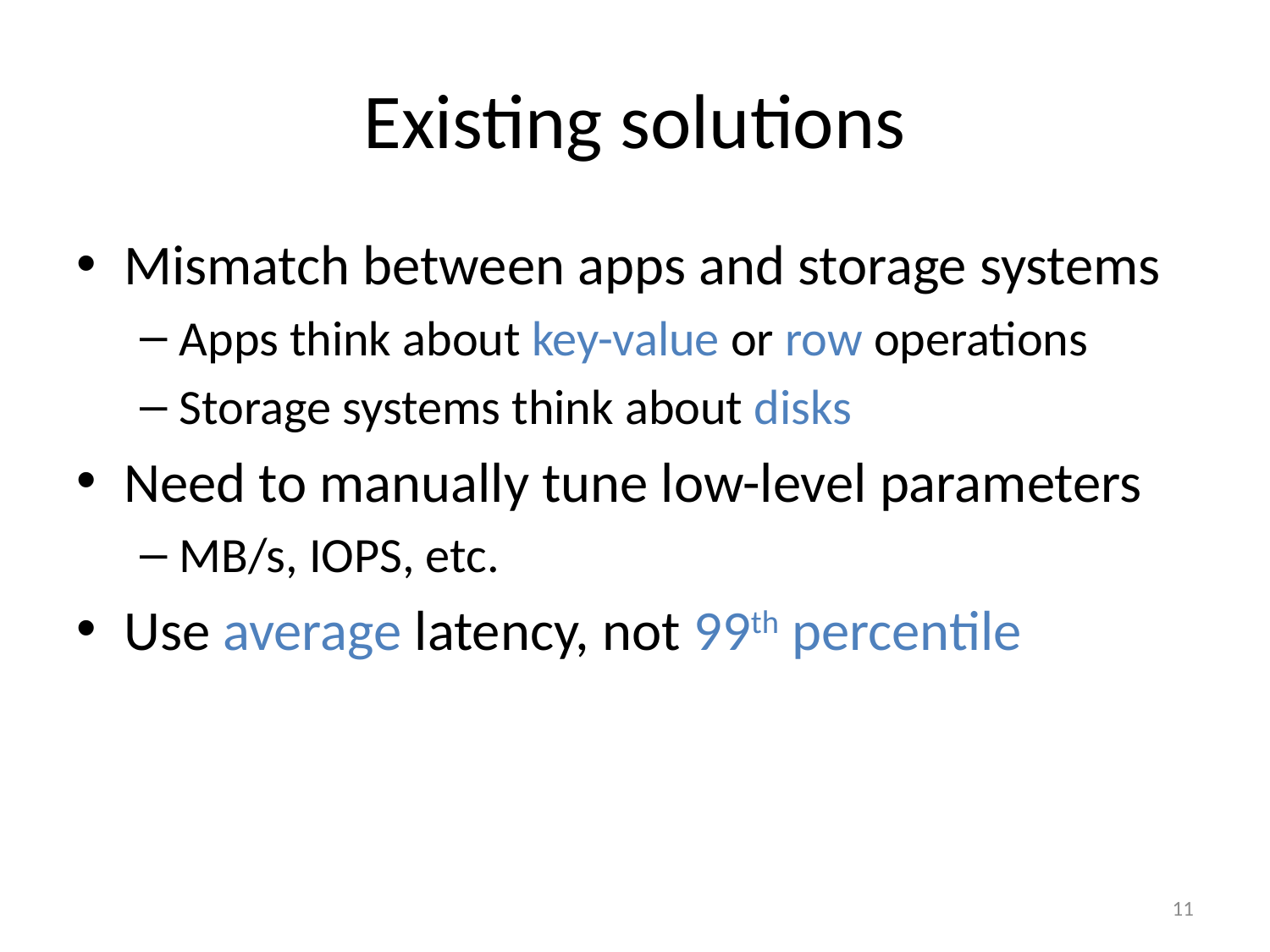

# Existing solutions
Mismatch between apps and storage systems
Apps think about key-value or row operations
Storage systems think about disks
Need to manually tune low-level parameters
MB/s, IOPS, etc.
Use average latency, not 99th percentile
11